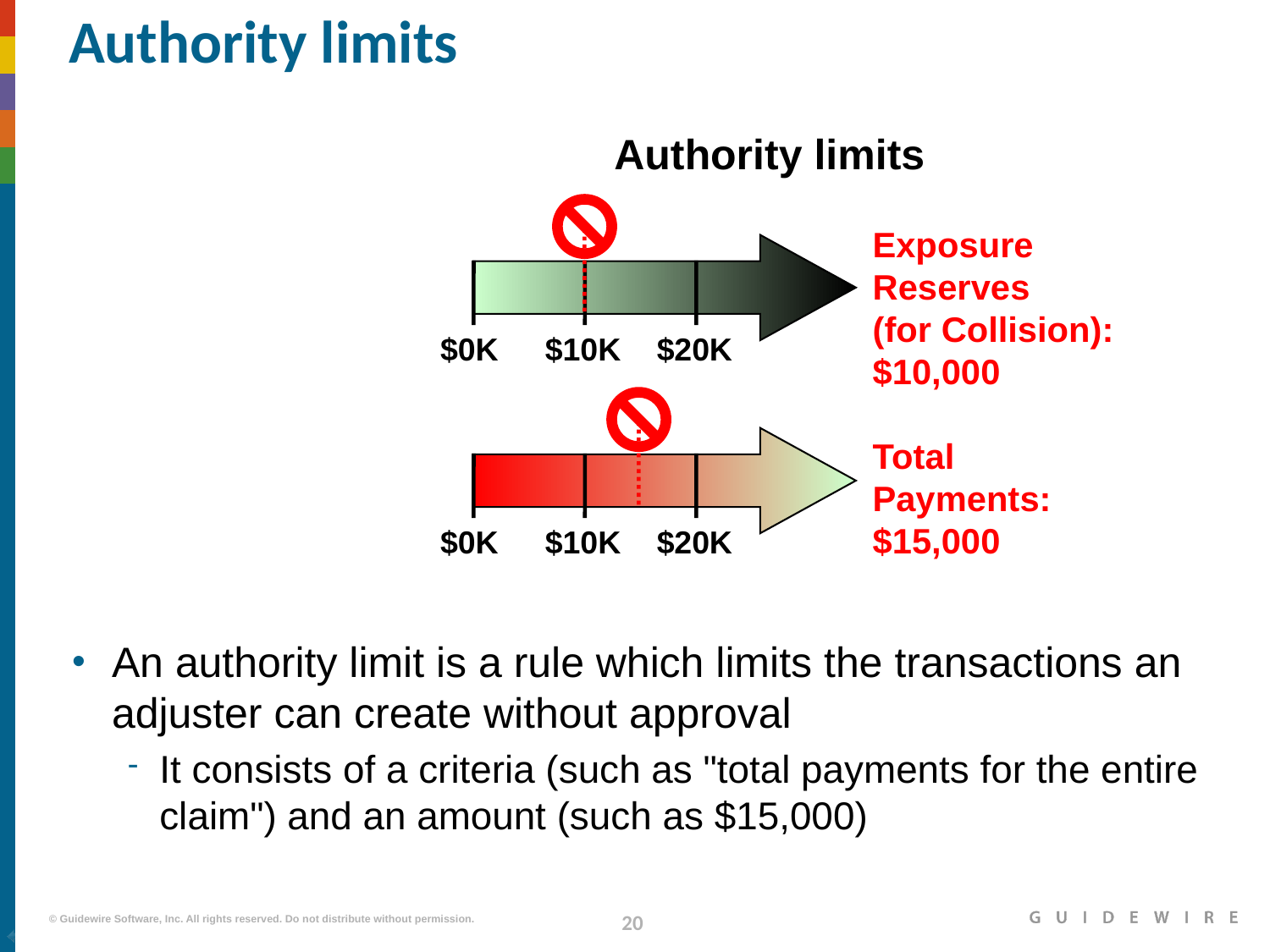

# Authority limits
Authority limits

Exposure
Reserves
(for Collision):
$10,000

$0K
$10K
$20K

Total
Payments:
$15,000

$0K
$10K
$20K
An authority limit is a rule which limits the transactions an adjuster can create without approval
It consists of a criteria (such as "total payments for the entire claim") and an amount (such as $15,000)